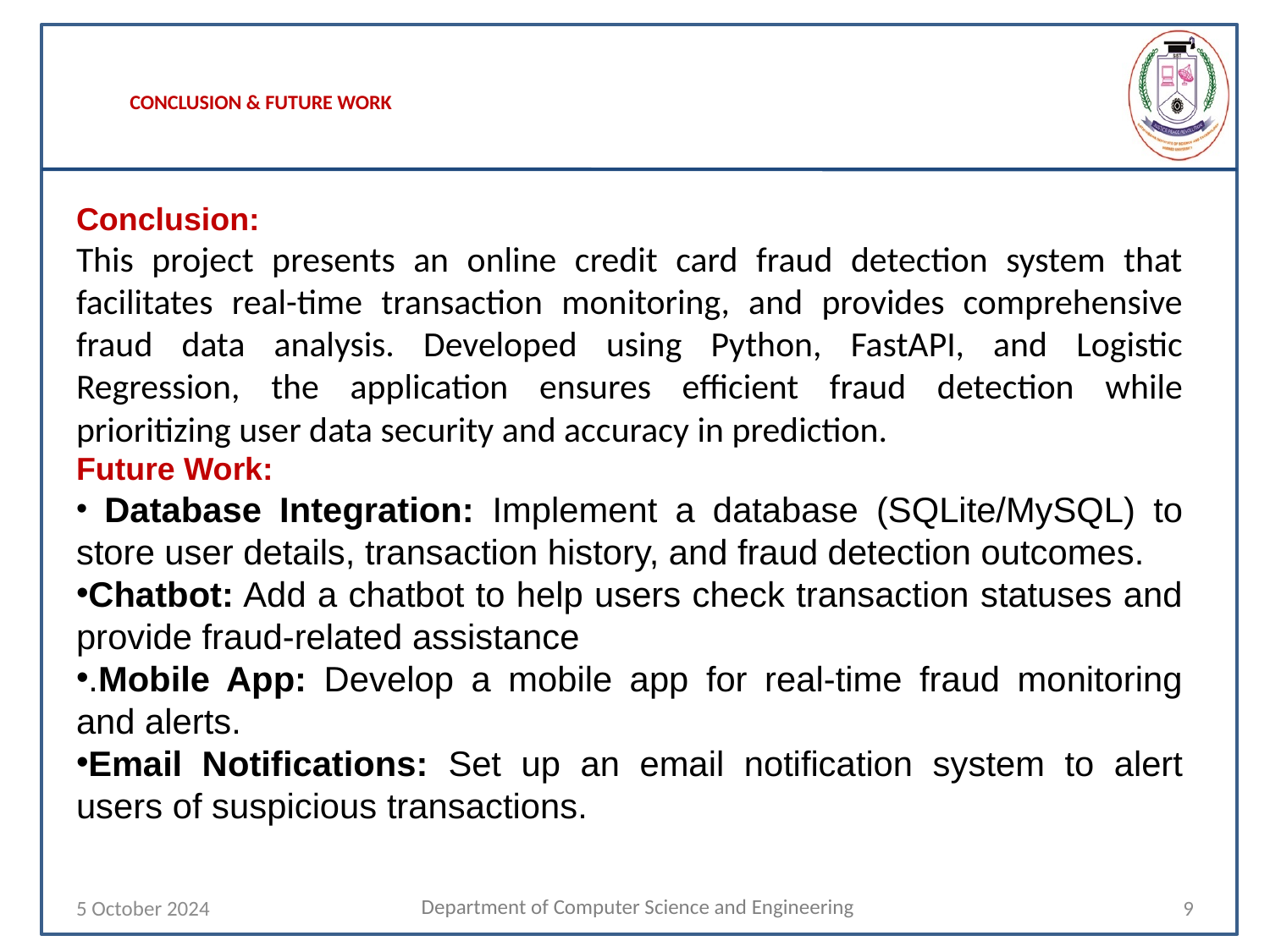

# CONCLUSION & FUTURE WORK
Conclusion:
This project presents an online credit card fraud detection system that facilitates real-time transaction monitoring, and provides comprehensive fraud data analysis. Developed using Python, FastAPI, and Logistic Regression, the application ensures efficient fraud detection while prioritizing user data security and accuracy in prediction.
Future Work:
 Database Integration: Implement a database (SQLite/MySQL) to store user details, transaction history, and fraud detection outcomes.
Chatbot: Add a chatbot to help users check transaction statuses and provide fraud-related assistance
.Mobile App: Develop a mobile app for real-time fraud monitoring and alerts.
Email Notifications: Set up an email notification system to alert users of suspicious transactions.
5 October 2024
9
Department of Computer Science and Engineering